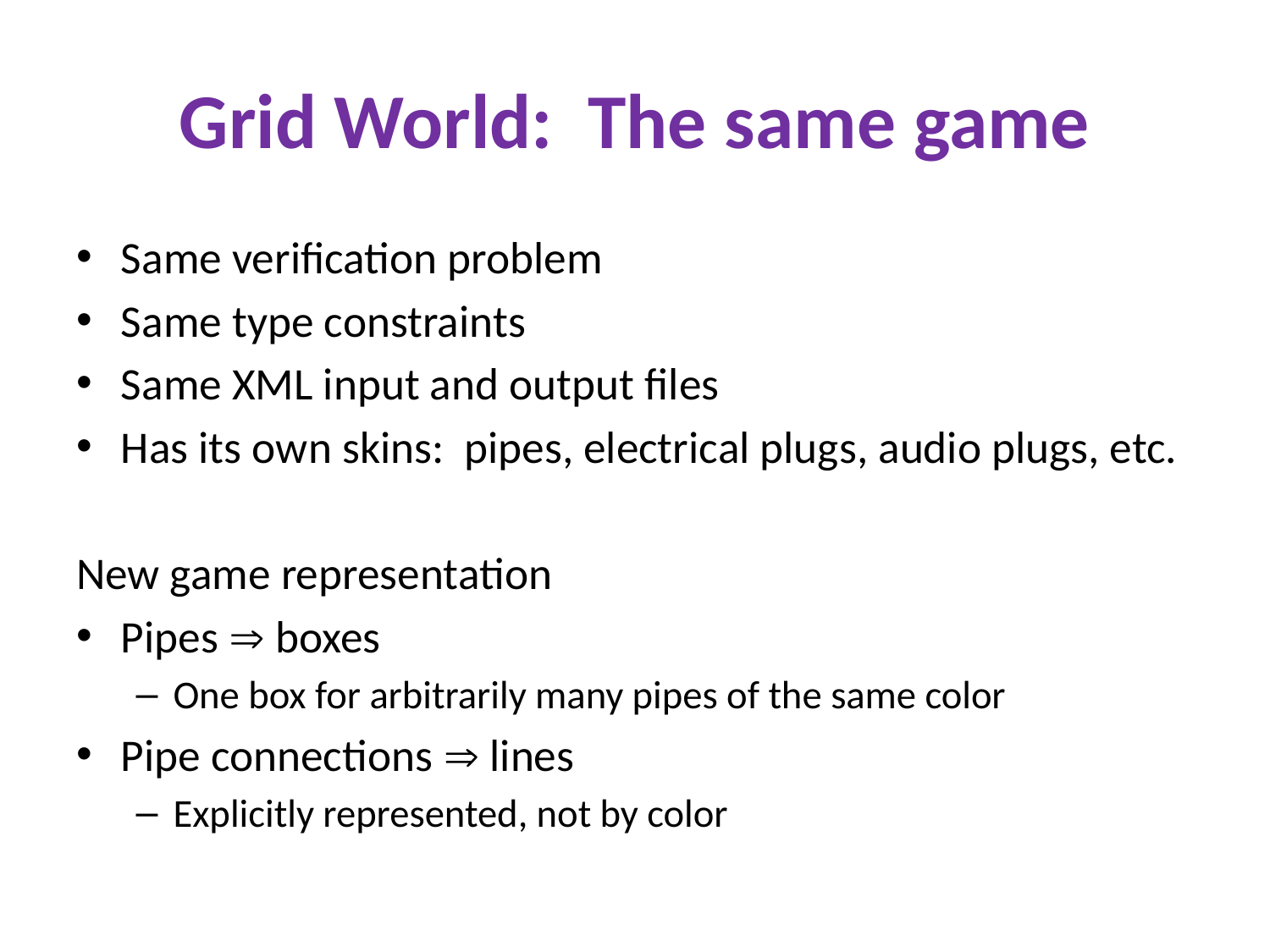

# Grid World:  The same game
Same verification problem
Same type constraints
Same XML input and output files
Has its own skins:  pipes, electrical plugs, audio plugs, etc.

New game representation
Pipes ⇒ boxes
One box for arbitrarily many pipes of the same color
Pipe connections ⇒ lines
Explicitly represented, not by color